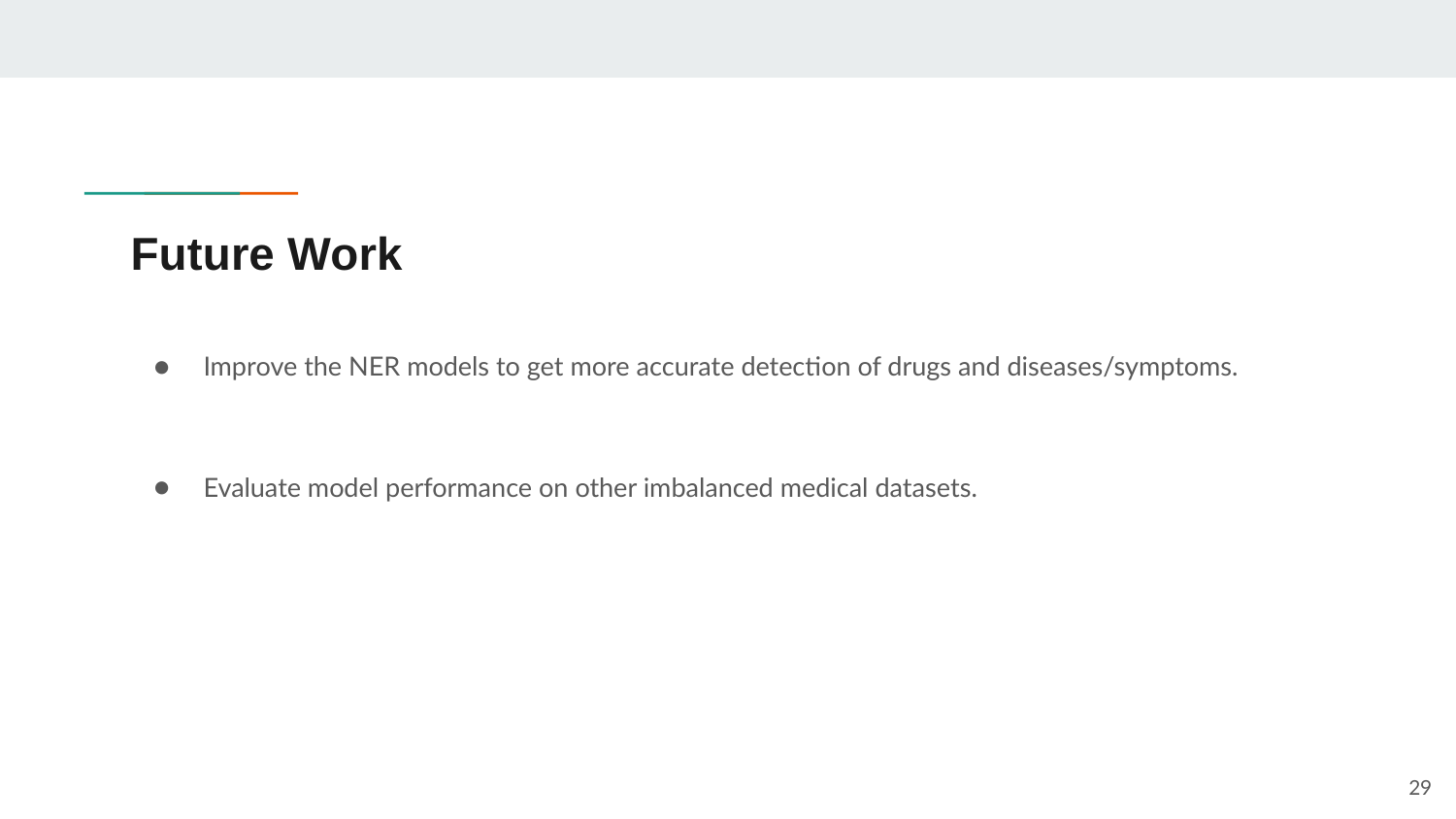

# Future Work
Improve the NER models to get more accurate detection of drugs and diseases/symptoms.

Evaluate model performance on other imbalanced medical datasets.
29